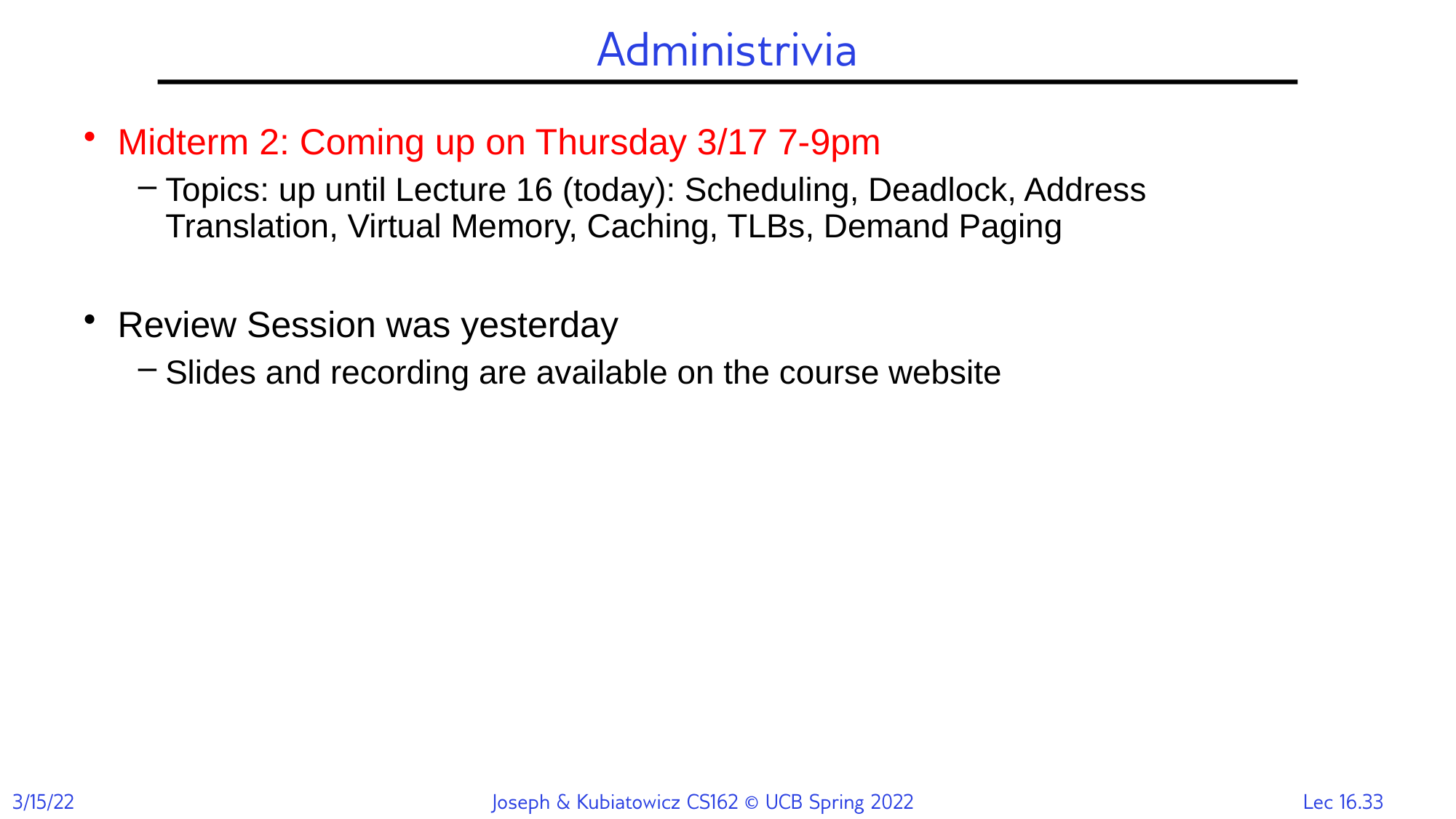

# Administrivia

Midterm 2: Coming up on Thursday 3/17 7-9pm
Topics: up until Lecture 16 (today): Scheduling, Deadlock, Address Translation, Virtual Memory, Caching, TLBs, Demand Paging

Review Session was yesterday
Slides and recording are available on the course website